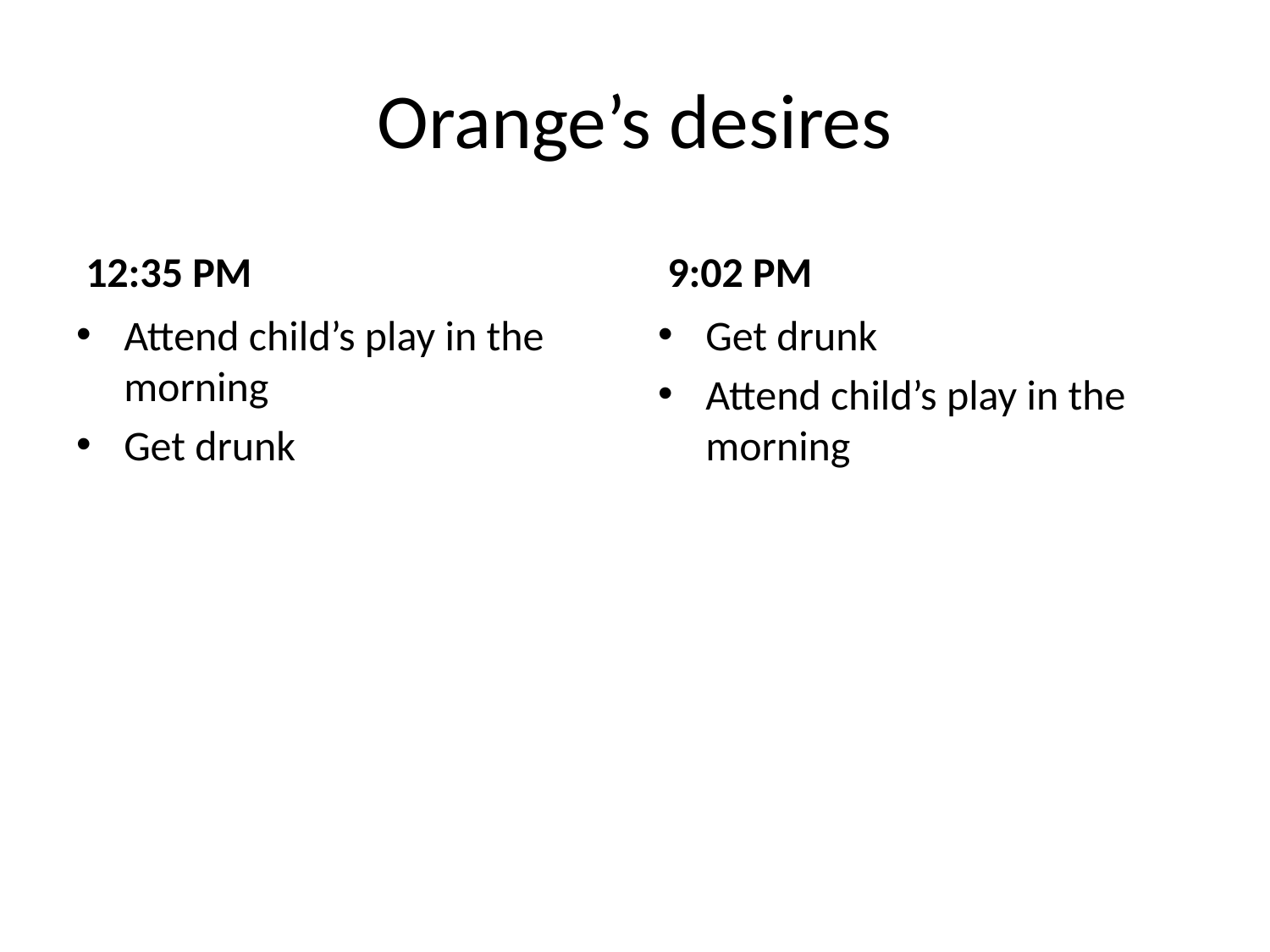

# Orange’s desires
 12:35 PM
 9:02 PM
Attend child’s play in the morning
Get drunk
Get drunk
Attend child’s play in the morning